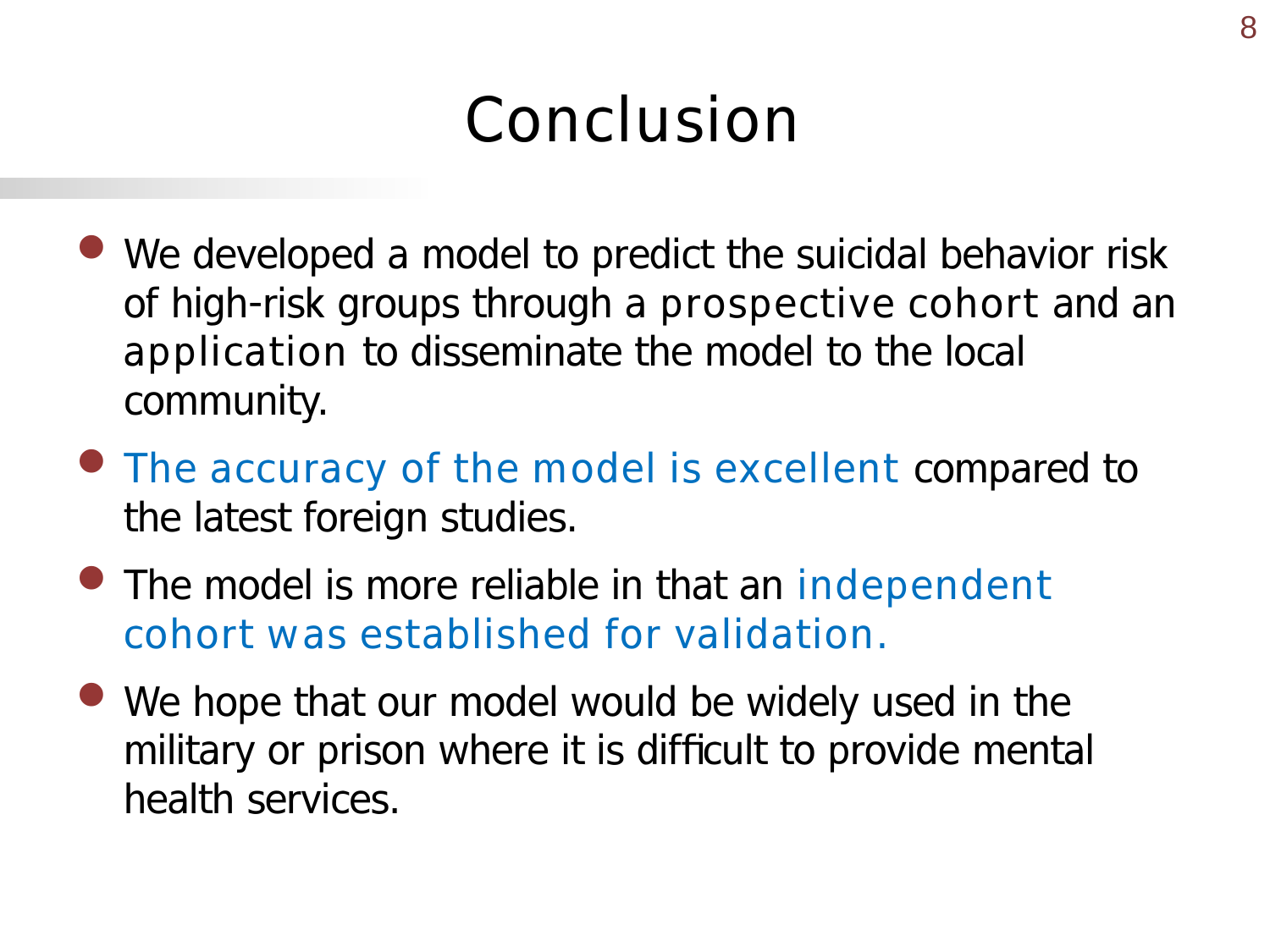

8
# Conclusion
We developed a model to predict the suicidal behavior risk of high-risk groups through a prospective cohort and an application to disseminate the model to the local community.
The accuracy of the model is excellent compared to the latest foreign studies.
The model is more reliable in that an independent cohort was established for validation.
We hope that our model would be widely used in the military or prison where it is difficult to provide mental health services.